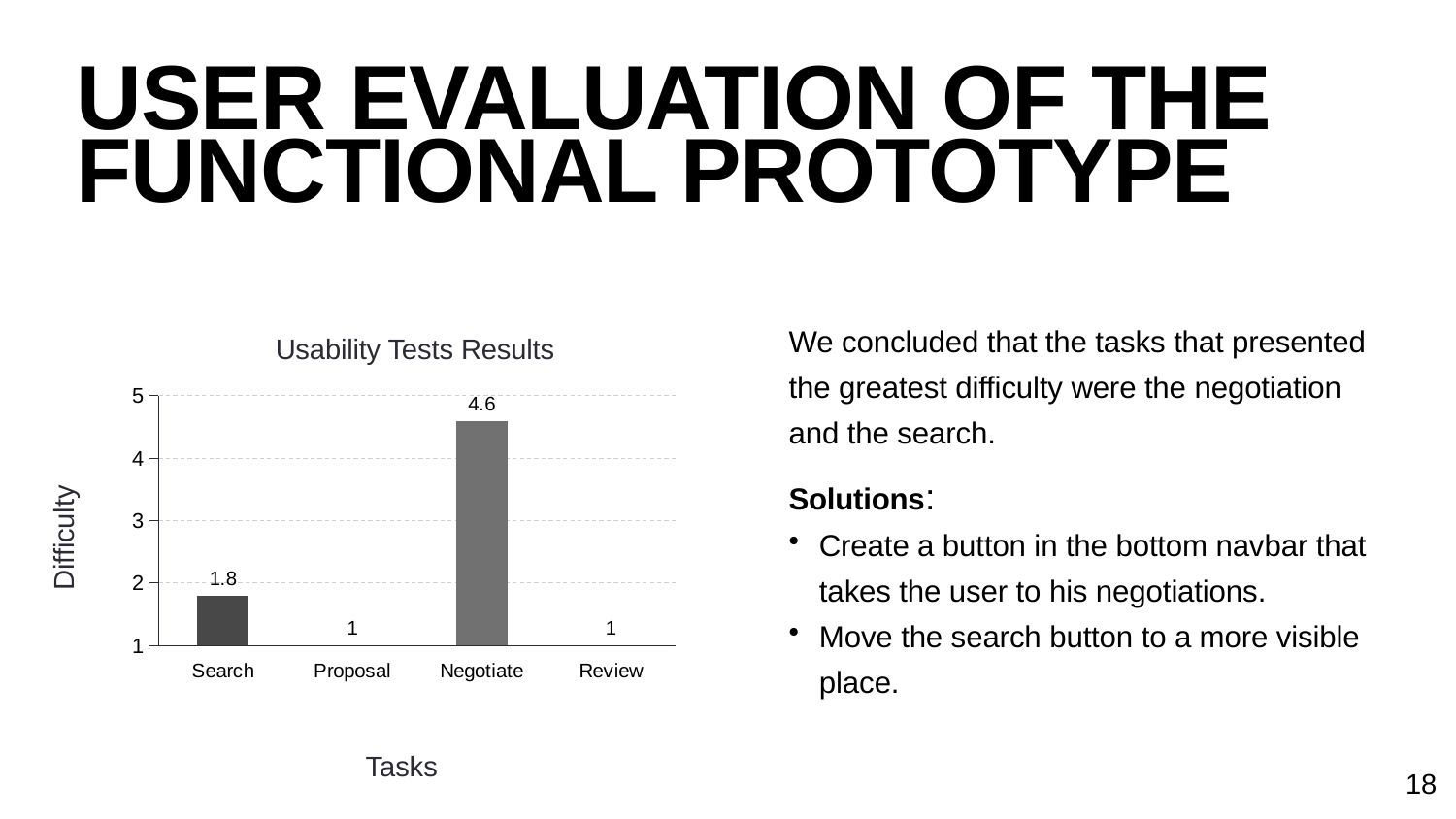

USER EVALUATION OF THE FUNCTIONAL PROTOTYPE
We concluded that the tasks that presented the greatest difficulty were the negotiation and the search.
Usability Tests Results

### Chart

| Category | Values |
|---|---|
| Search | 1.8 |
| Proposal | 1.0 |
| Negotiate | 4.6 |
| Review | 1.0 |
Solutions:
Create a button in the bottom navbar that takes the user to his negotiations.
Move the search button to a more visible place.
Difficulty
Tasks
18